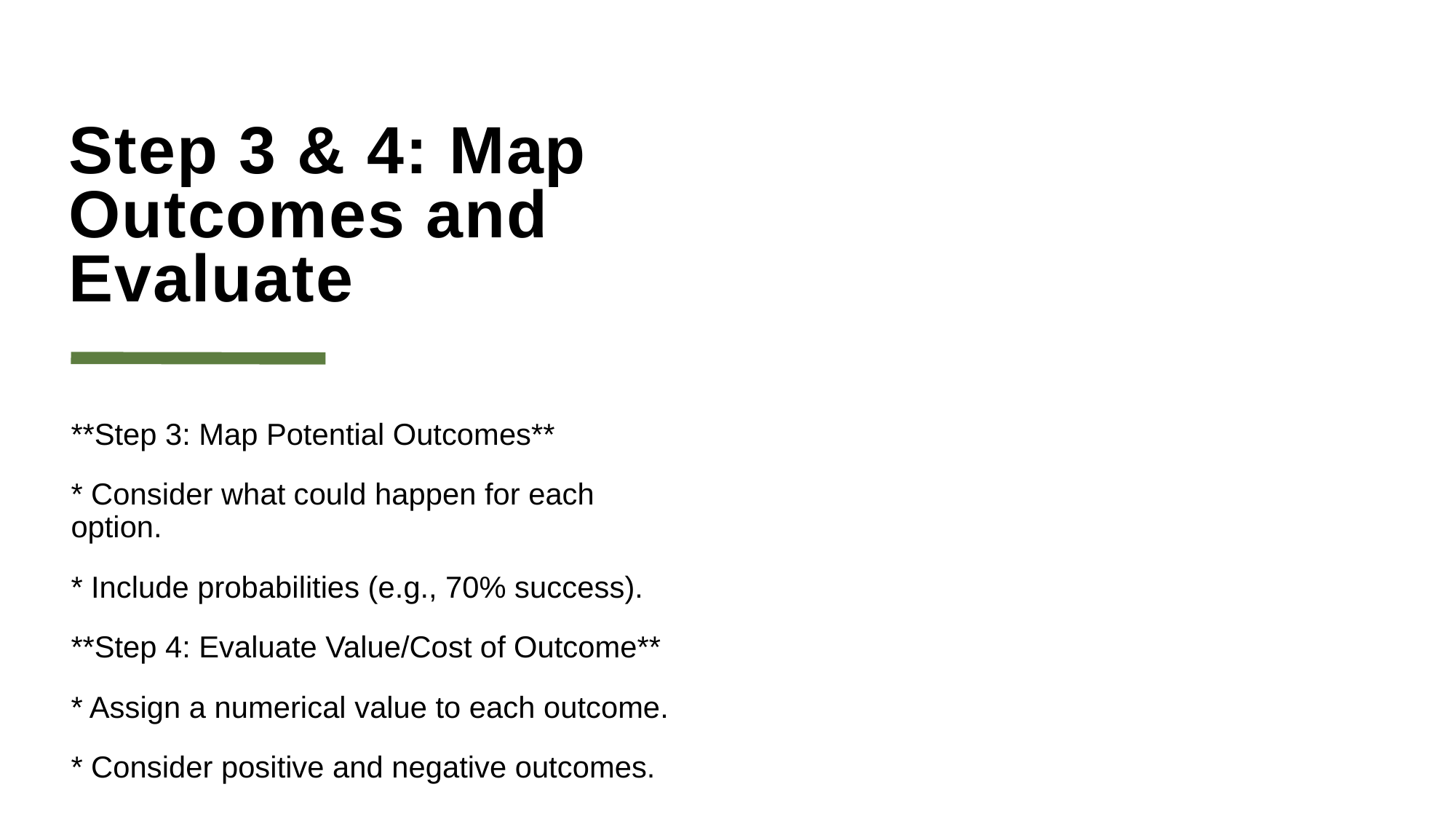

# Step 3 & 4: Map Outcomes and Evaluate
**Step 3: Map Potential Outcomes**
* Consider what could happen for each option.
* Include probabilities (e.g., 70% success).
**Step 4: Evaluate Value/Cost of Outcome**
* Assign a numerical value to each outcome.
* Consider positive and negative outcomes.